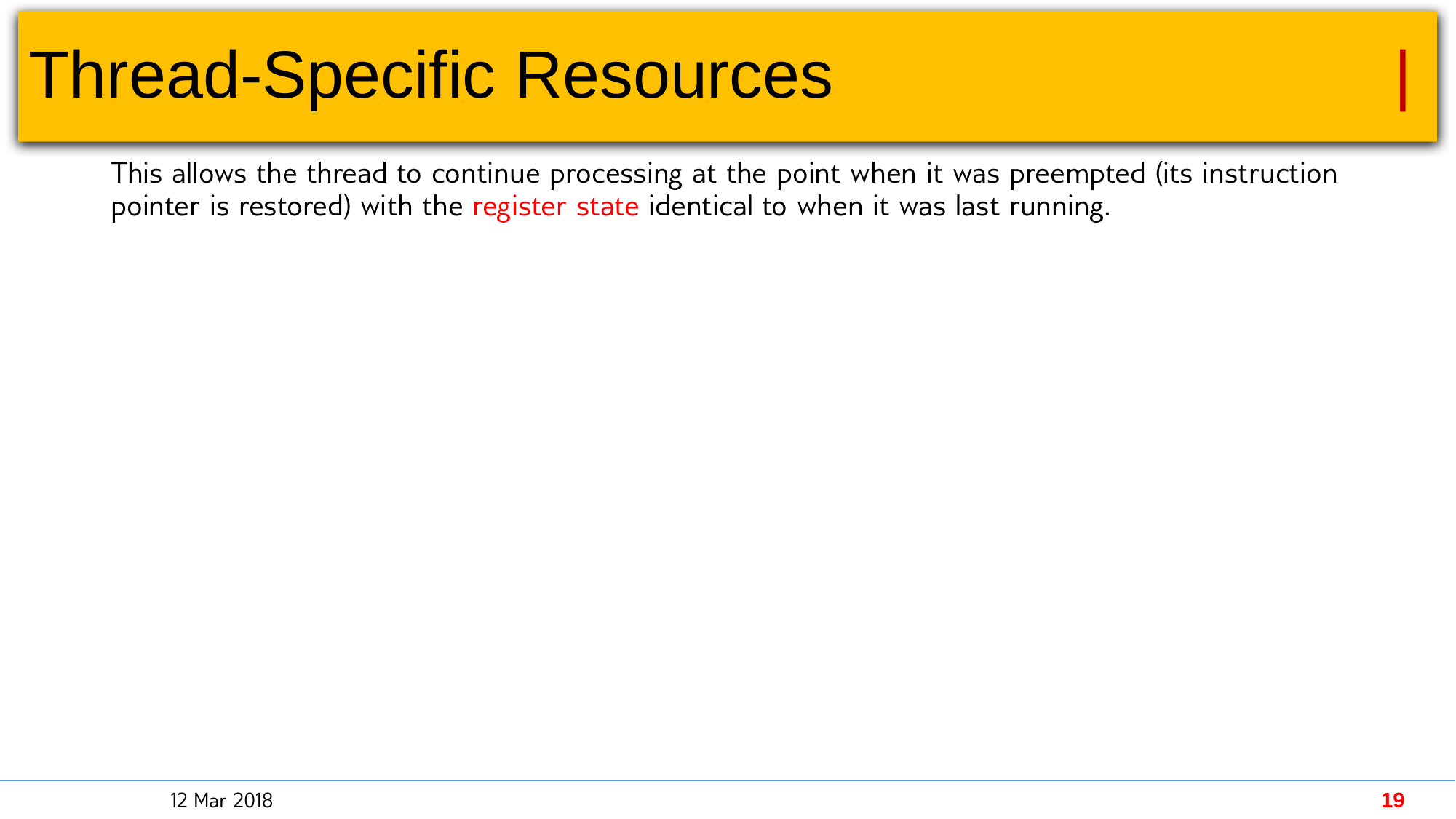

# Thread-Specific Resources					   |
This allows the thread to continue processing at the point when it was preempted (its instruction pointer is restored) with the register state identical to when it was last running.
12 Mar 2018
19